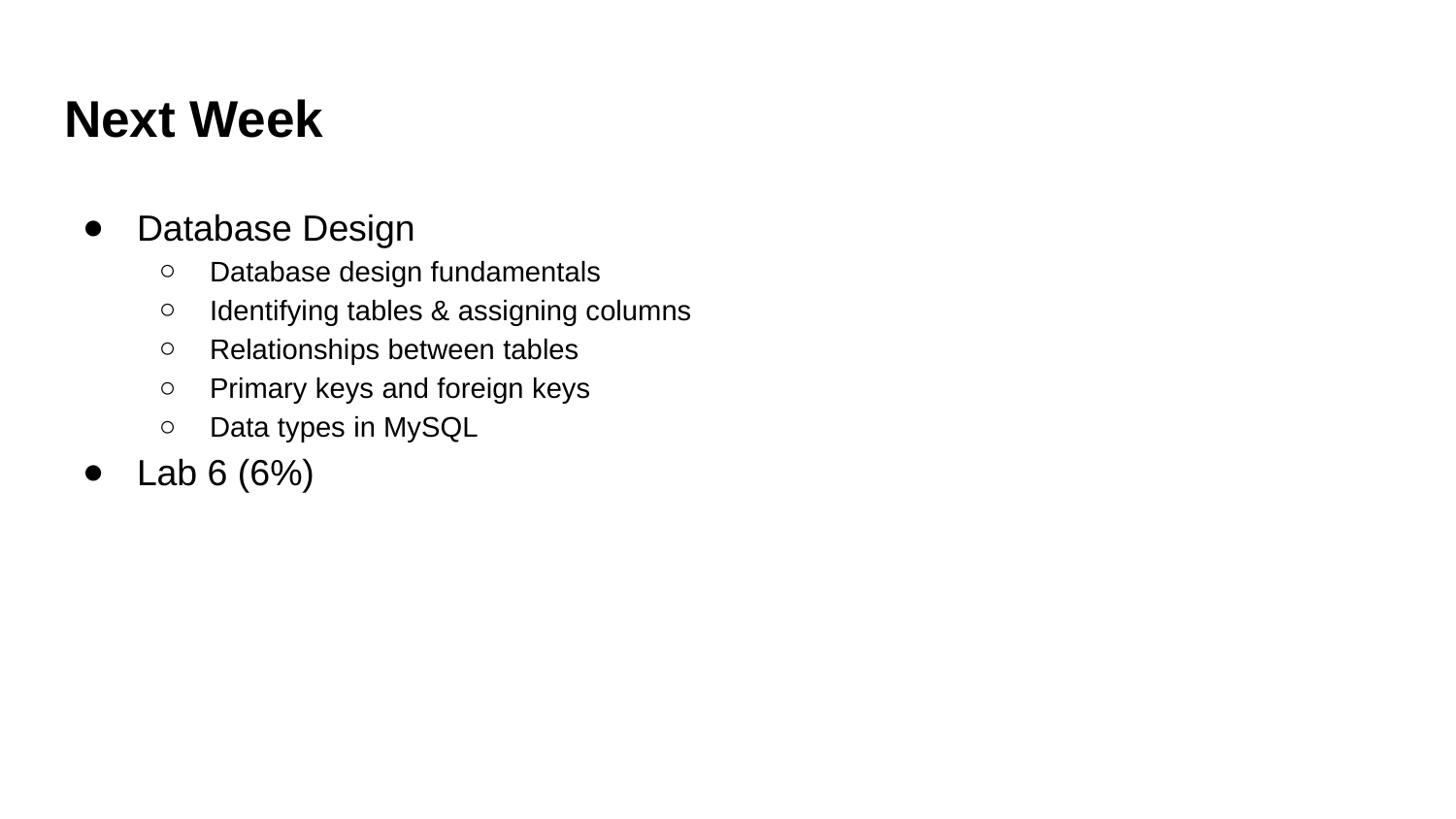

# Next Week
Database Design
Database design fundamentals
Identifying tables & assigning columns
Relationships between tables
Primary keys and foreign keys
Data types in MySQL
Lab 6 (6%)